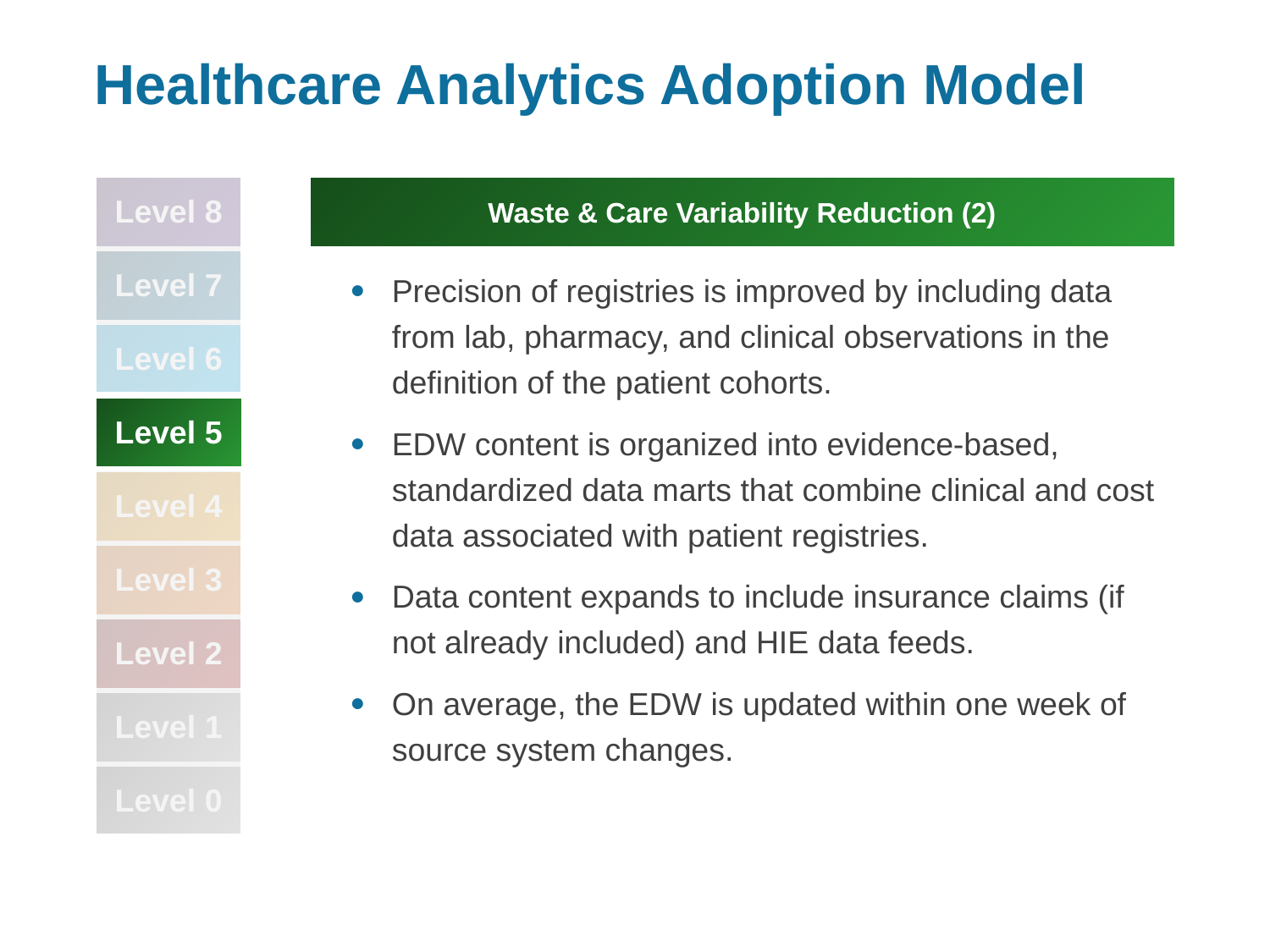

# Healthcare Analytics Adoption Model
| Level 8 |
| --- |
| Level 7 |
| Level 6 |
| Level 5 |
| Level 4 |
| Level 3 |
| Level 2 |
| Level 1 |
| Level 0 |

Waste & Care Variability Reduction (2)
Precision of registries is improved by including data from lab, pharmacy, and clinical observations in the definition of the patient cohorts.
EDW content is organized into evidence-based, standardized data marts that combine clinical and cost data associated with patient registries.
Data content expands to include insurance claims (if not already included) and HIE data feeds.
On average, the EDW is updated within one week of source system changes.